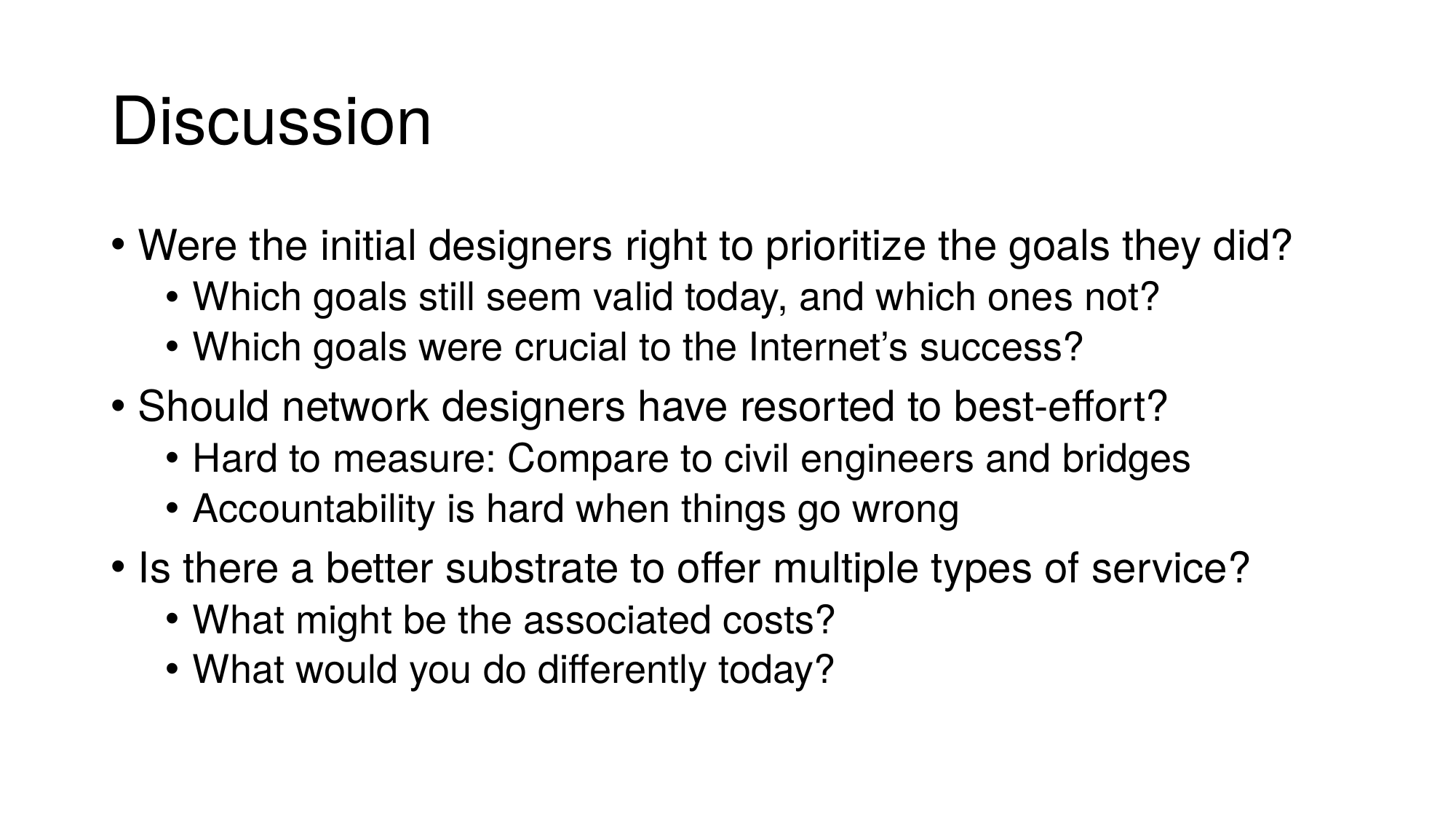

# Discussion
Were the initial designers right to prioritize the goals they did?
Which goals still seem valid today, and which ones not?
Which goals were crucial to the Internet’s success?
Should network designers have resorted to best-effort?
Hard to measure: Compare to civil engineers and bridges
Accountability is hard when things go wrong
Is there a better substrate to offer multiple types of service?
What might be the associated costs?
What would you do differently today?